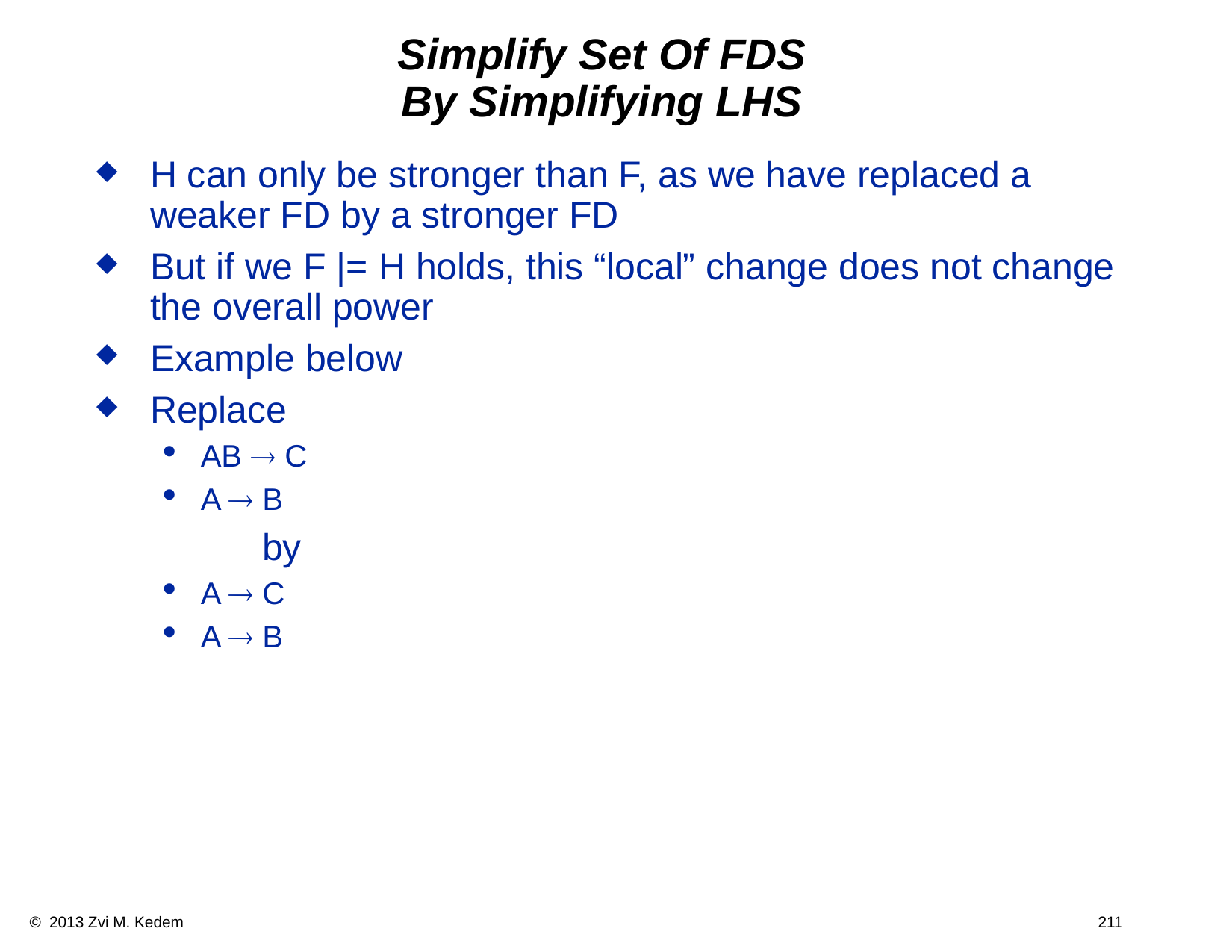

# Simplify Set Of FDS By Simplifying LHS
H can only be stronger than F, as we have replaced a weaker FD by a stronger FD
But if we F |= H holds, this “local” change does not change the overall power
Example below
Replace
AB → C
A → B
		by
A → C
A → B